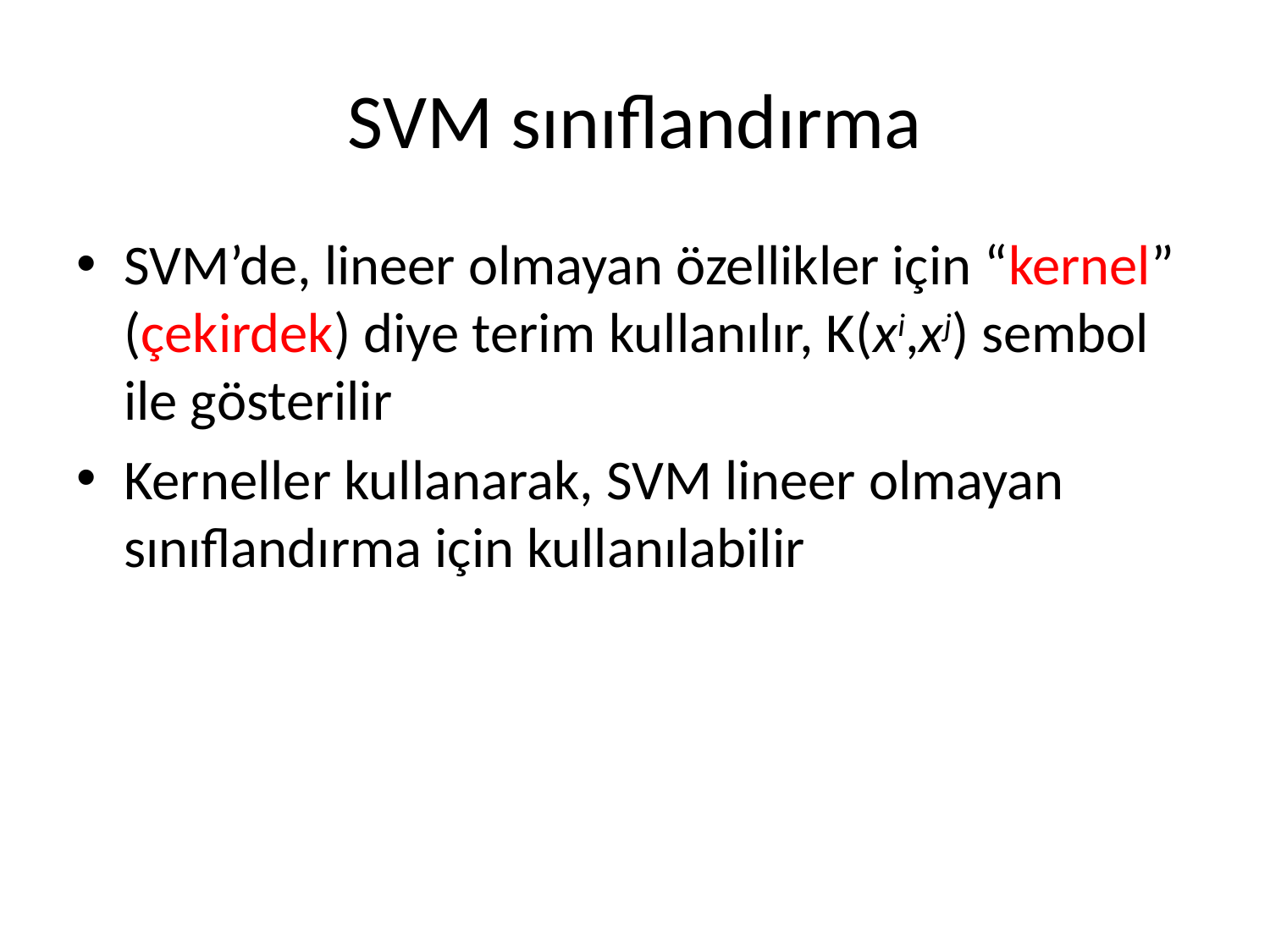

# SVM sınıflandırma
SVM’de, lineer olmayan özellikler için “kernel” (çekirdek) diye terim kullanılır, K(xi,xj) sembol ile gösterilir
Kerneller kullanarak, SVM lineer olmayan sınıflandırma için kullanılabilir